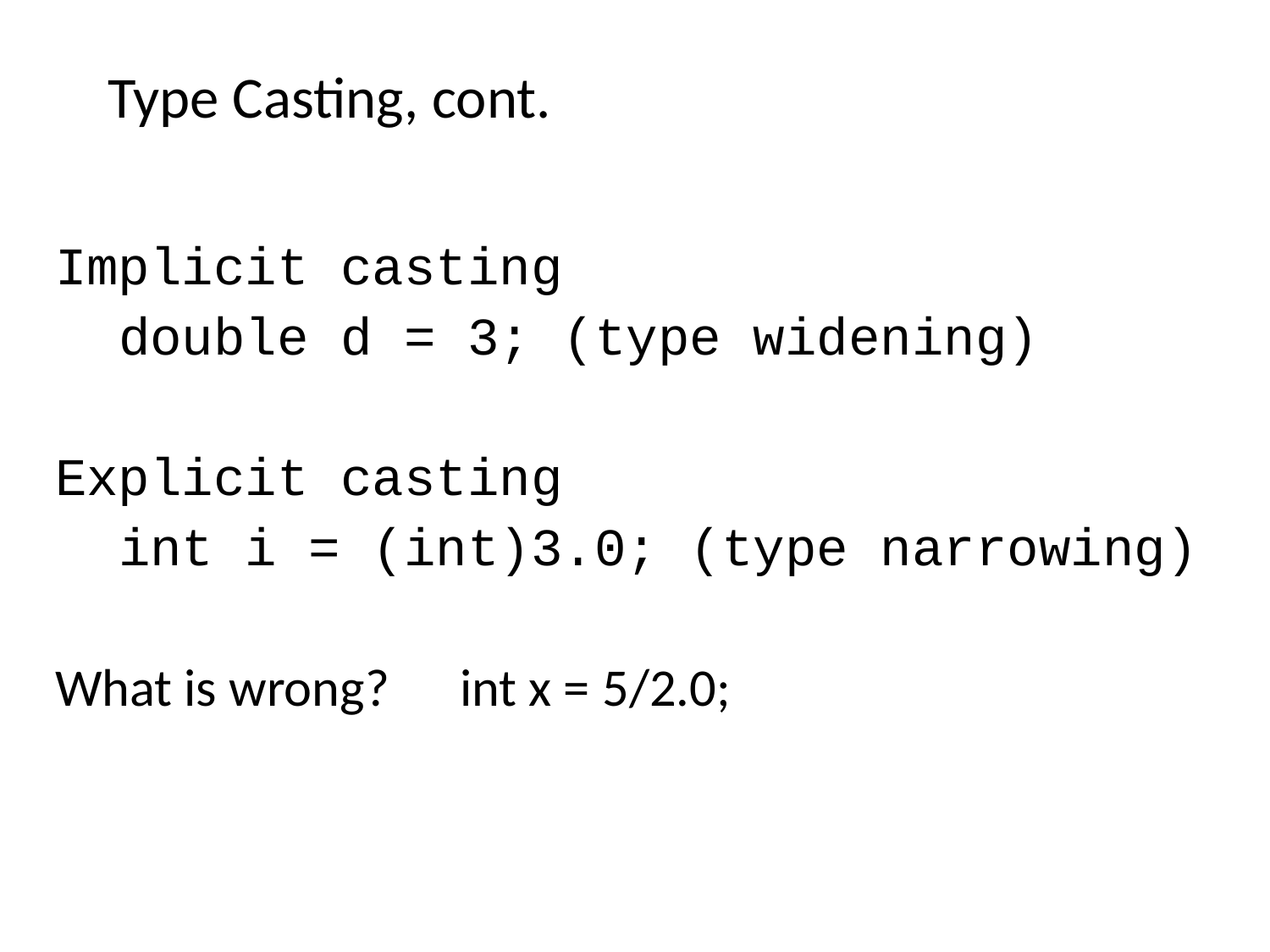

# Type Casting, cont.
Implicit casting
  double d = 3; (type widening)

Explicit casting
  int i = (int)3.0; (type narrowing)

What is wrong?	int x = 5/2.0;